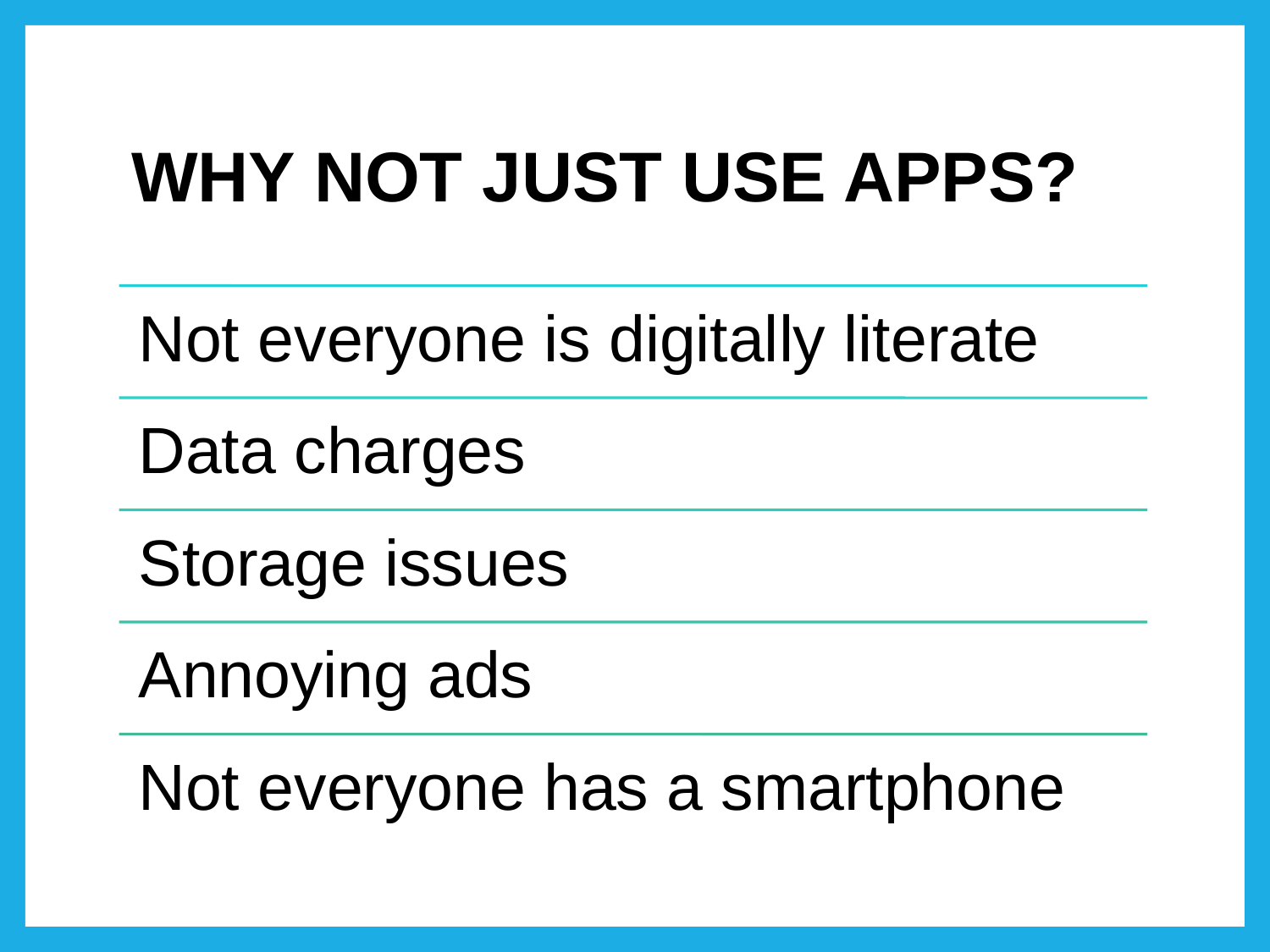

# WHY NOT JUST USE APPS?
Not everyone is digitally literate
Data charges
Storage issues
Annoying ads
Not everyone has a smartphone